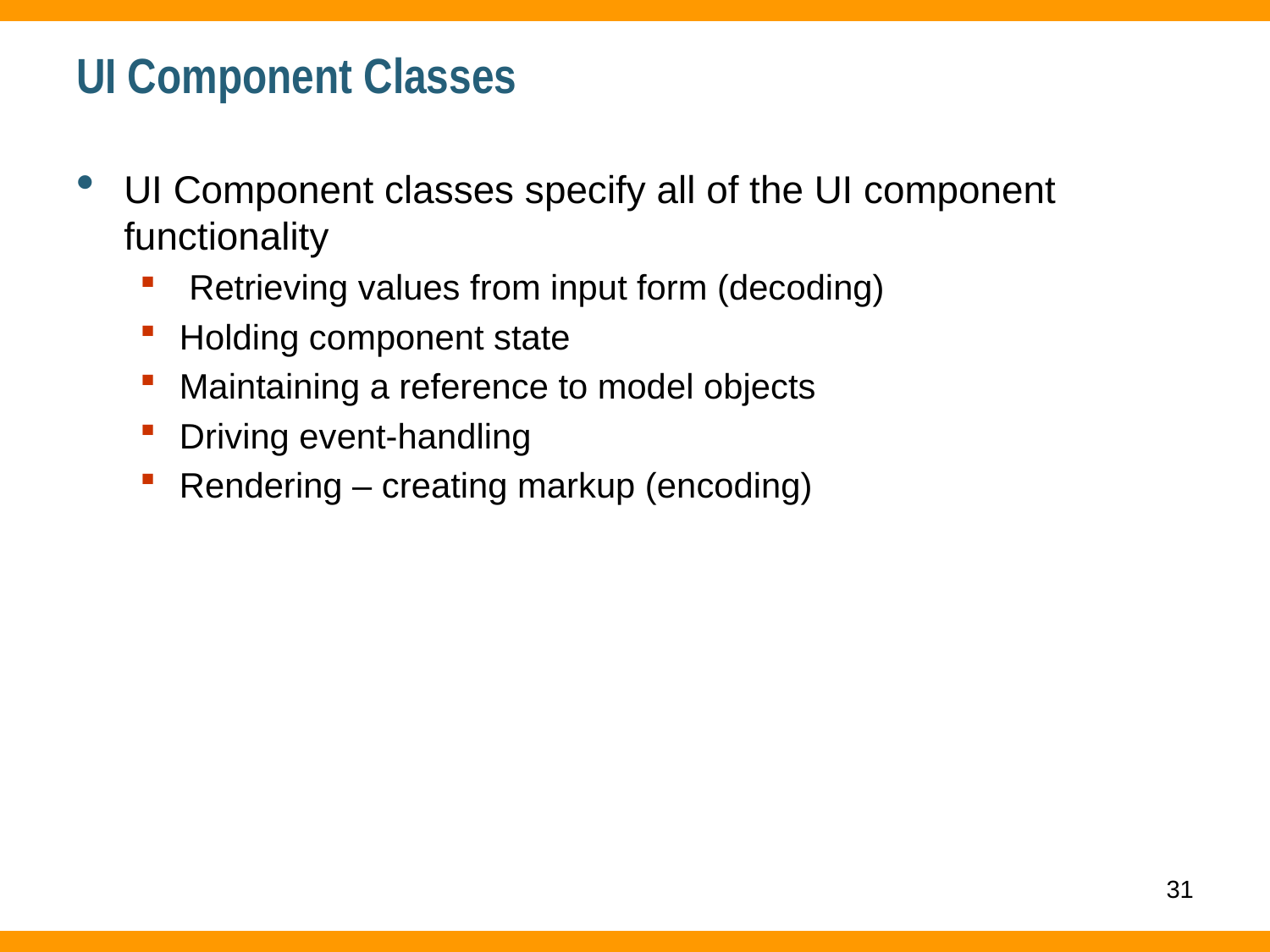

# UI Component Classes
UI Component classes specify all of the UI component functionality
 Retrieving values from input form (decoding)
Holding component state
Maintaining a reference to model objects
Driving event-handling
Rendering – creating markup (encoding)

31